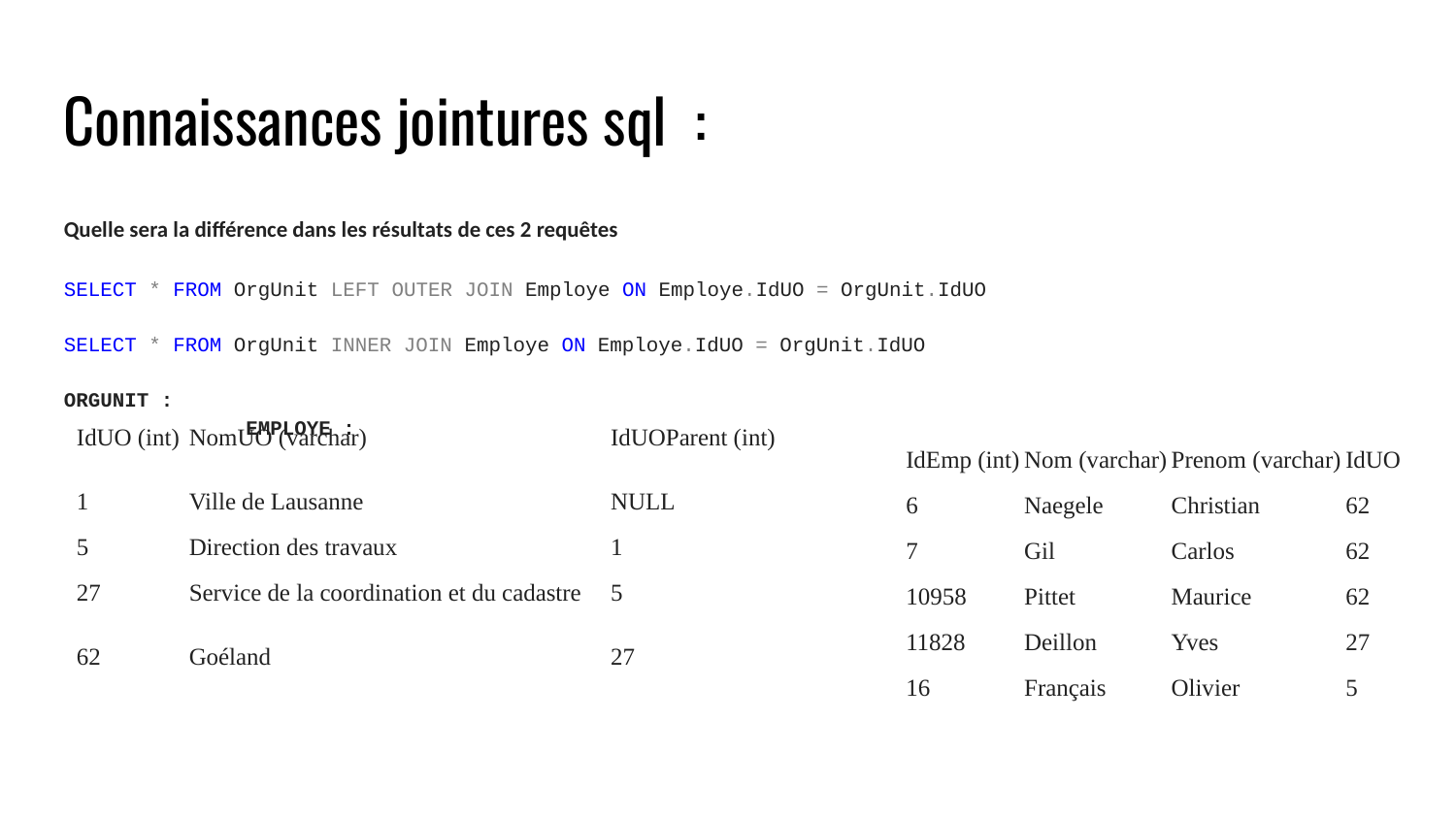

Connaissances jointures sql  :
Quelle sera la différence dans les résultats de ces 2 requêtes

SELECT * FROM OrgUnit LEFT OUTER JOIN Employe ON Employe.IdUO = OrgUnit.IdUO

SELECT * FROM OrgUnit INNER JOIN Employe ON Employe.IdUO = OrgUnit.IdUO

ORGUNIT :										   EMPLOYE :

| IdUO (int) | NomUO (varchar) | IdUOParent (int) |
| --- | --- | --- |
| 1 | Ville de Lausanne | NULL |
| 5 | Direction des travaux | 1 |
| 27 | Service de la coordination et du cadastre | 5 |
| 62 | Goéland | 27 |
| IdEmp (int) | Nom (varchar) | Prenom (varchar) | IdUO |
| --- | --- | --- | --- |
| 6 | Naegele | Christian | 62 |
| 7 | Gil | Carlos | 62 |
| 10958 | Pittet | Maurice | 62 |
| 11828 | Deillon | Yves | 27 |
| 16 | Français | Olivier | 5 |
|  |  |  |  |